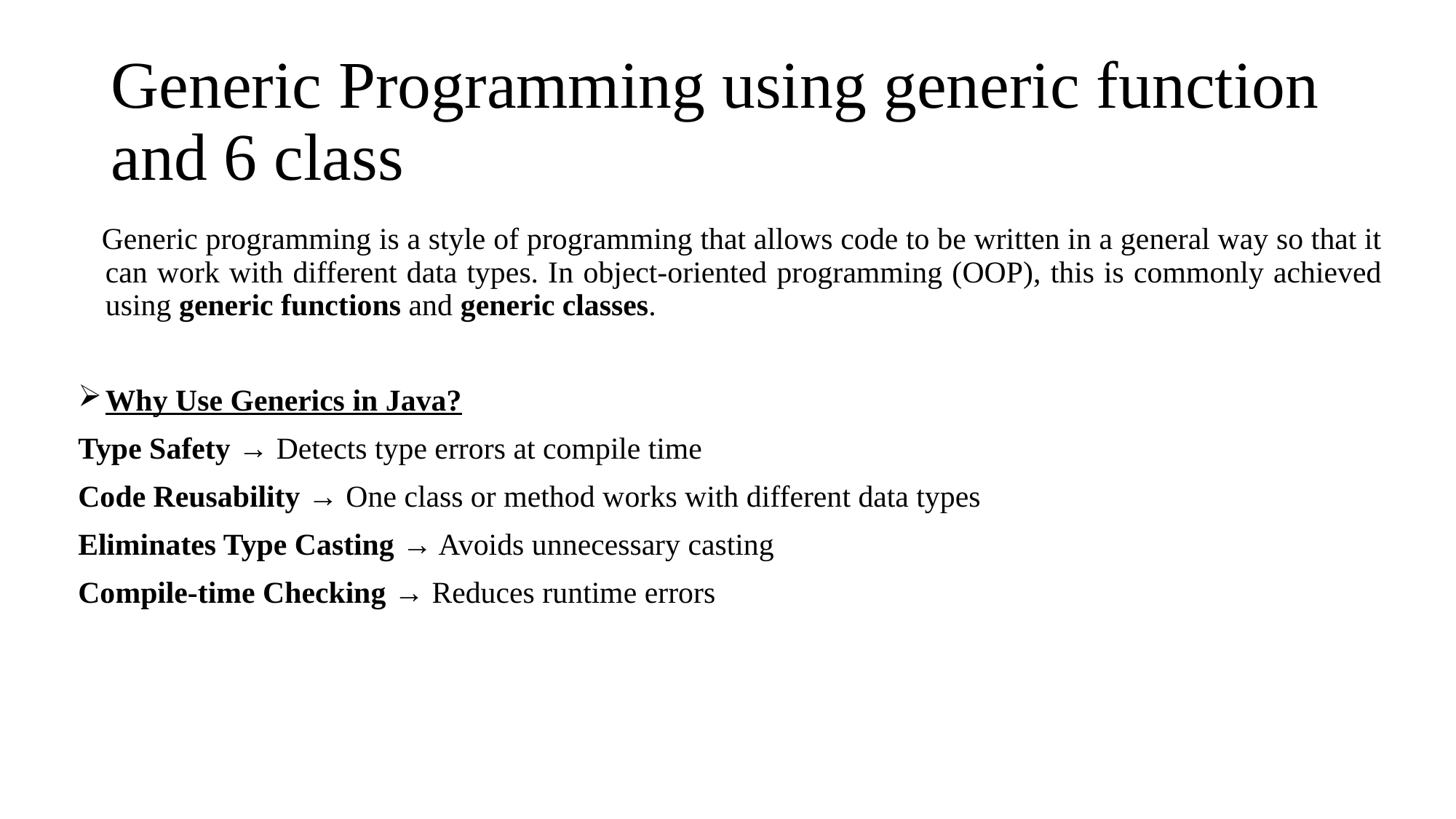

# Generic Programming using generic function and 6 class
   Generic programming is a style of programming that allows code to be written in a general way so that it can work with different data types. In object-oriented programming (OOP), this is commonly achieved using generic functions and generic classes.

Why Use Generics in Java?
Type Safety → Detects type errors at compile time
Code Reusability → One class or method works with different data types
Eliminates Type Casting → Avoids unnecessary casting
Compile-time Checking → Reduces runtime errors